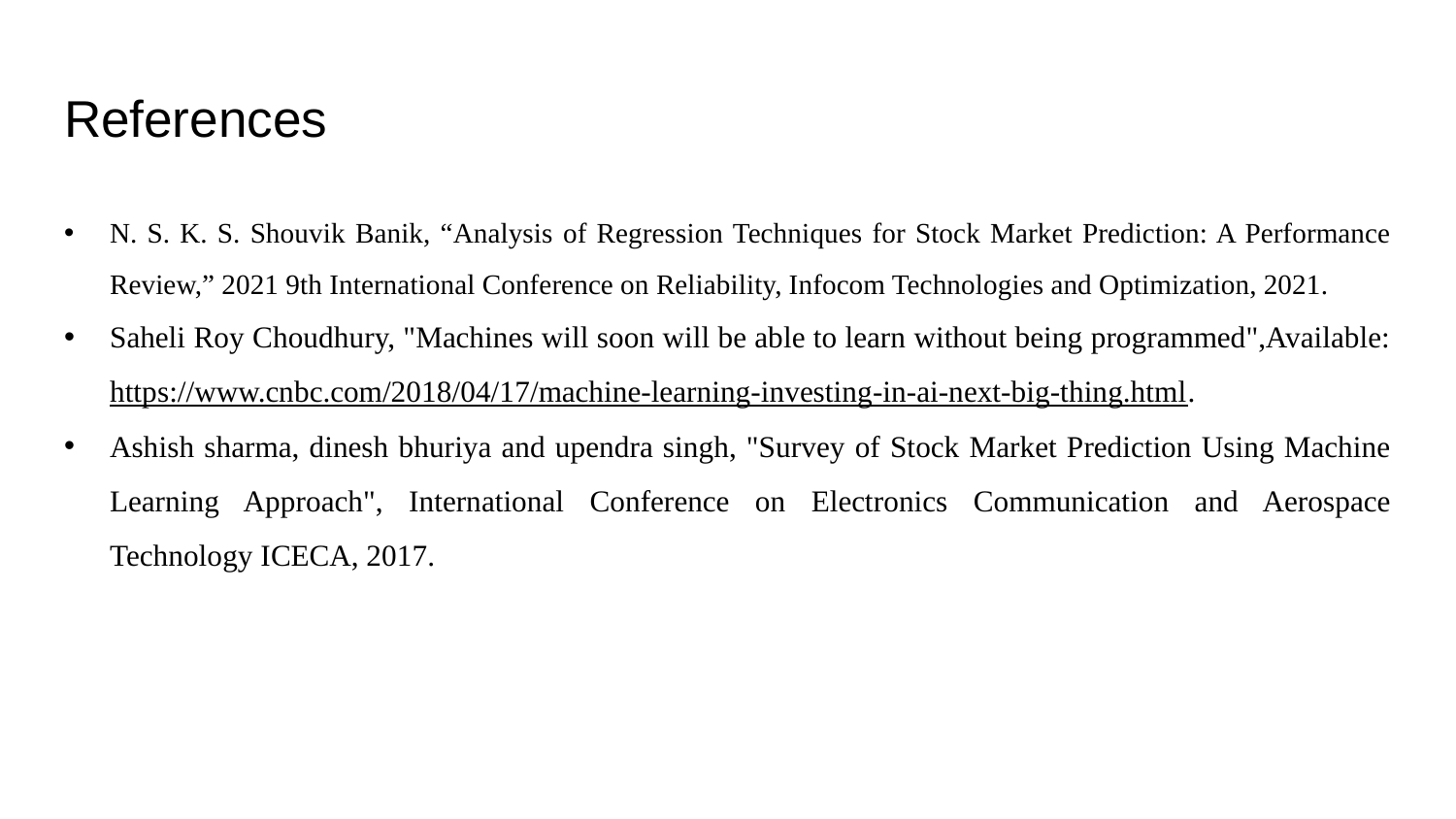

# References
N. S. K. S. Shouvik Banik, “Analysis of Regression Techniques for Stock Market Prediction: A Performance Review,” 2021 9th International Conference on Reliability, Infocom Technologies and Optimization, 2021.
Saheli Roy Choudhury, "Machines will soon will be able to learn without being programmed",Available:https://www.cnbc.com/2018/04/17/machine-learning-investing-in-ai-next-big-thing.html.
Ashish sharma, dinesh bhuriya and upendra singh, "Survey of Stock Market Prediction Using Machine Learning Approach", International Conference on Electronics Communication and Aerospace Technology ICECA, 2017.